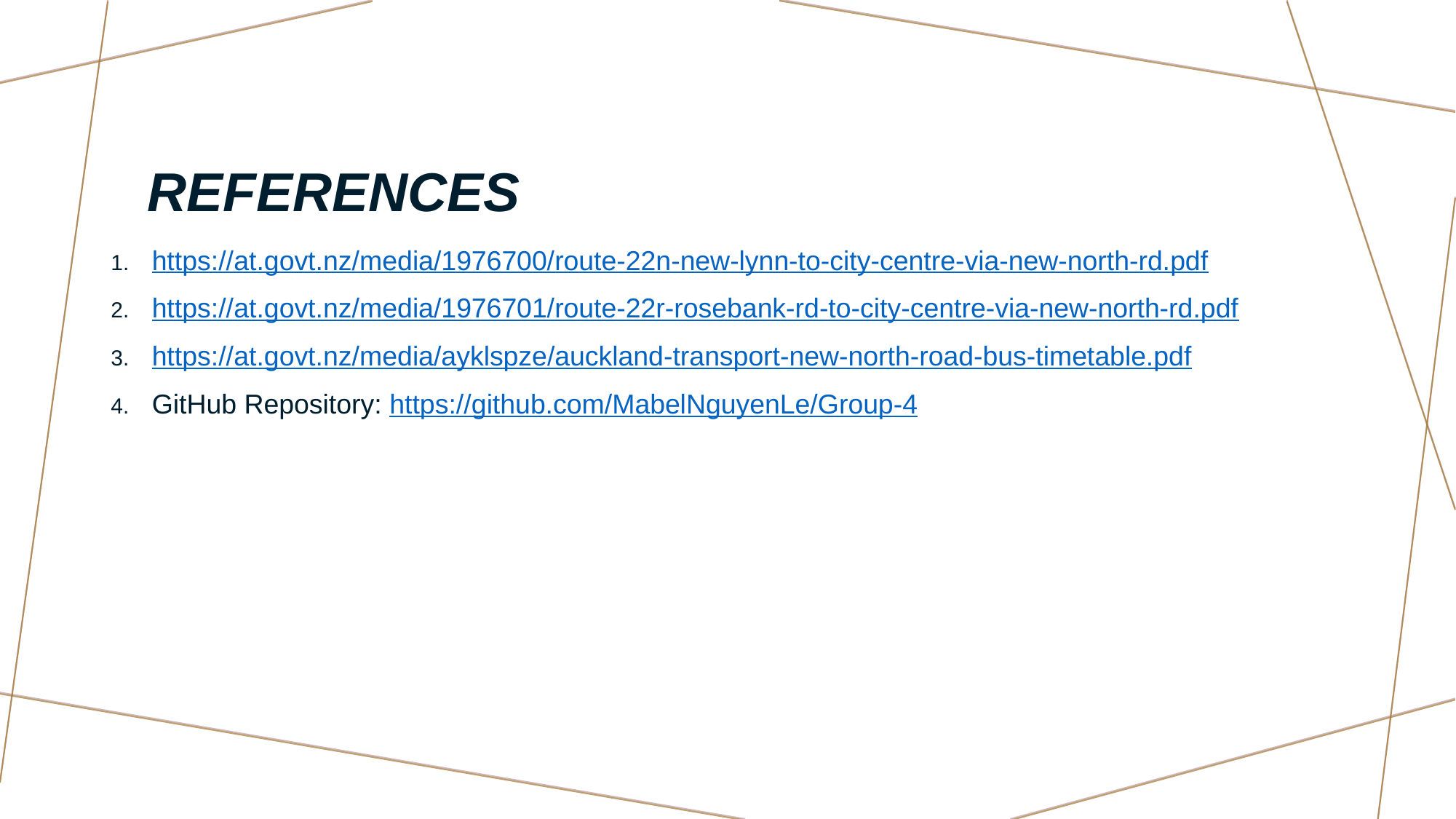

# references
https://at.govt.nz/media/1976700/route-22n-new-lynn-to-city-centre-via-new-north-rd.pdf
https://at.govt.nz/media/1976701/route-22r-rosebank-rd-to-city-centre-via-new-north-rd.pdf
https://at.govt.nz/media/ayklspze/auckland-transport-new-north-road-bus-timetable.pdf
GitHub Repository: https://github.com/MabelNguyenLe/Group-4